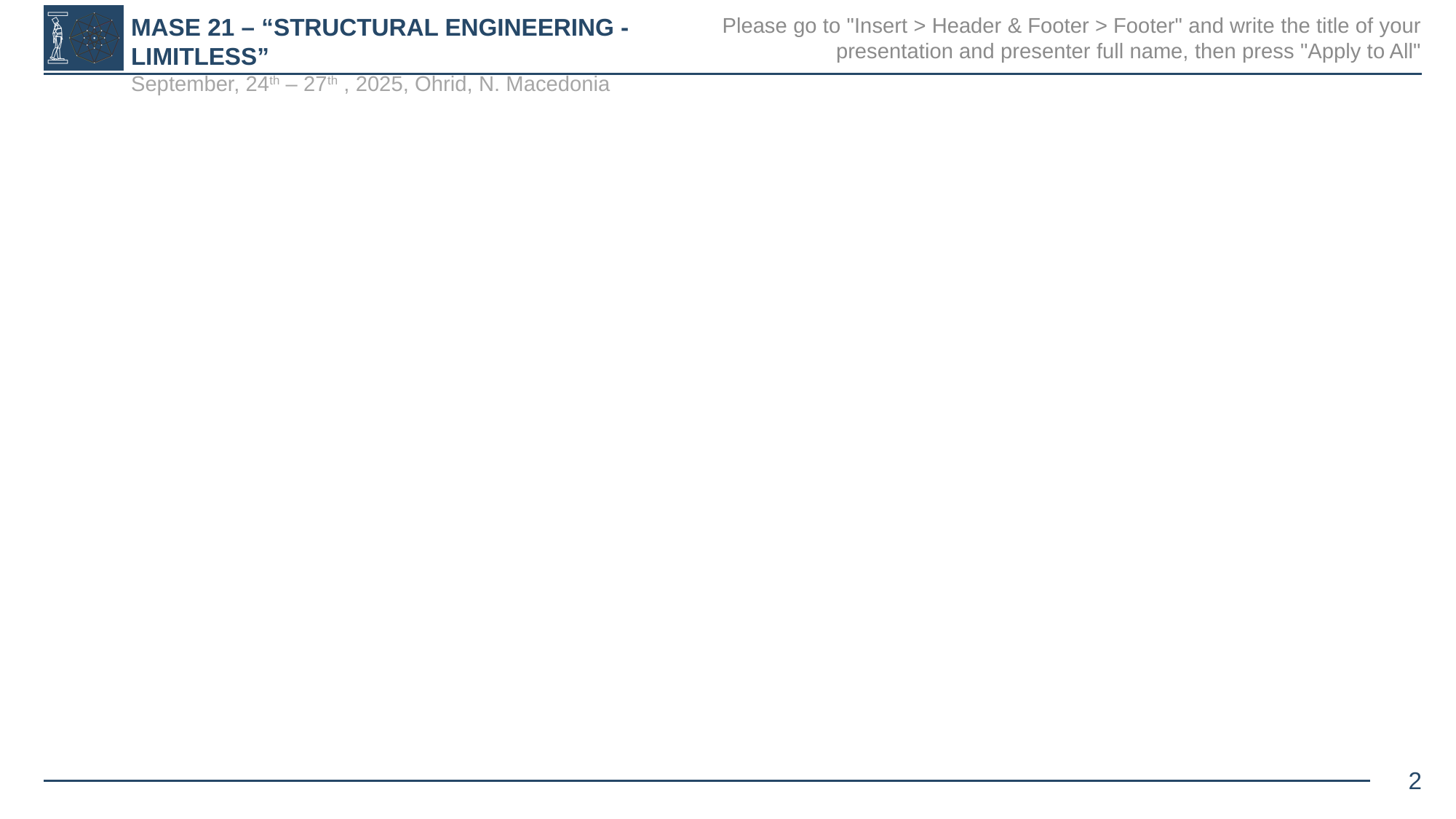

Please go to "Insert > Header & Footer > Footer" and write the title of your presentation and presenter full name, then press "Apply to All"

2